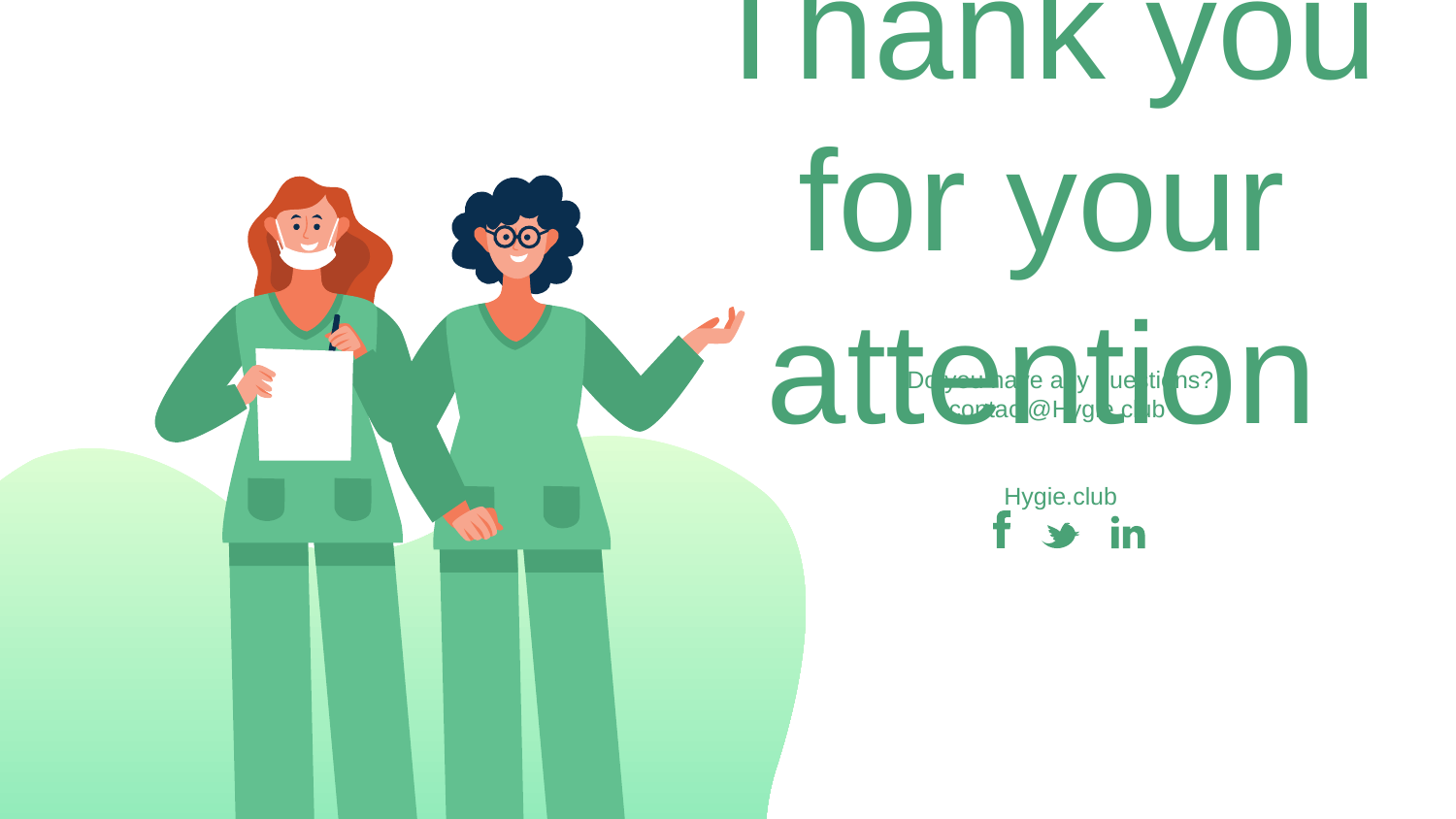

# Thank you for your attention
Do you have any questions?
contact@Hygie.club

Hygie.club